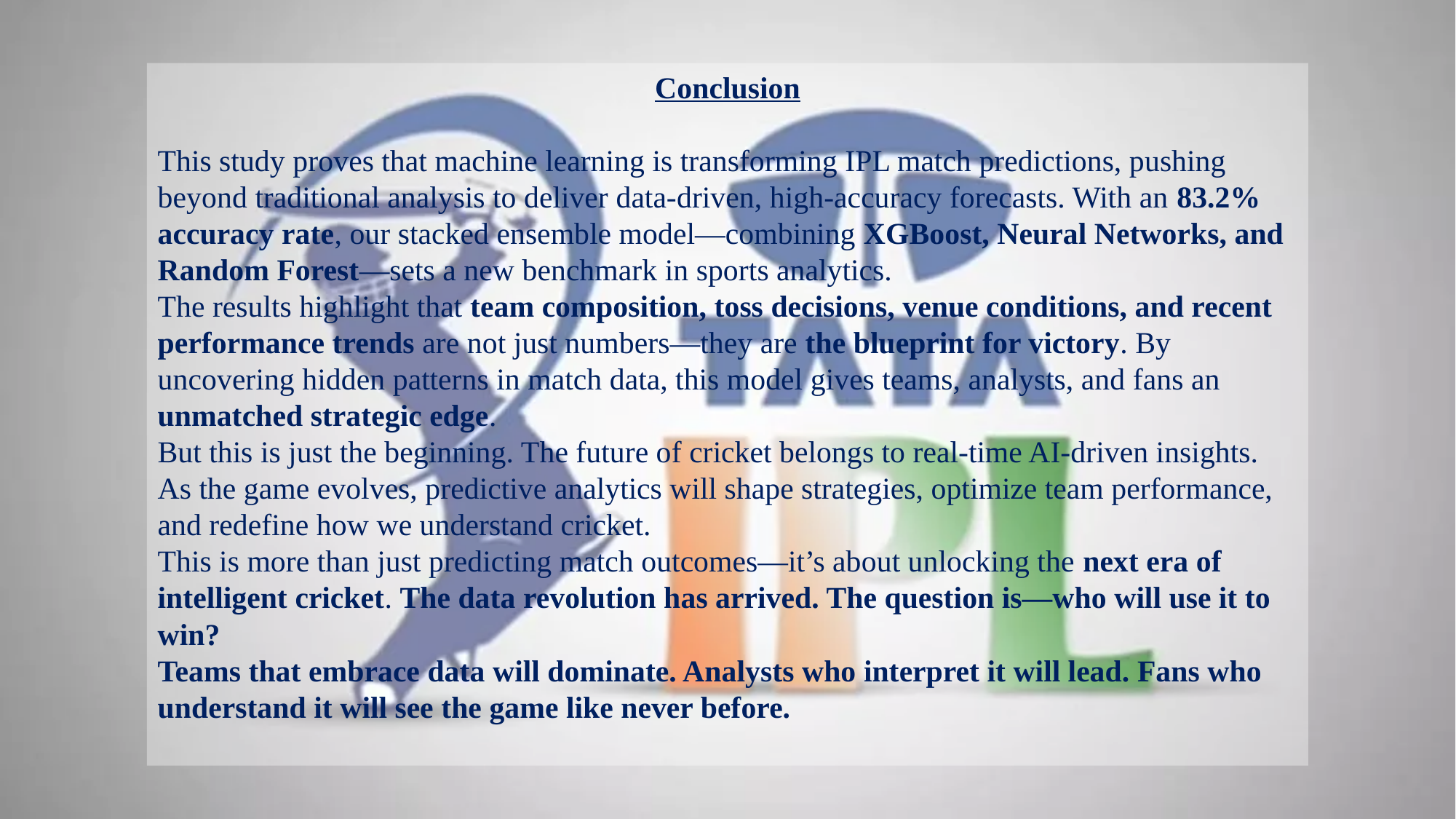

Conclusion

This study proves that machine learning is transforming IPL match predictions, pushing beyond traditional analysis to deliver data-driven, high-accuracy forecasts. With an 83.2% accuracy rate, our stacked ensemble model—combining XGBoost, Neural Networks, and Random Forest—sets a new benchmark in sports analytics.
The results highlight that team composition, toss decisions, venue conditions, and recent performance trends are not just numbers—they are the blueprint for victory. By uncovering hidden patterns in match data, this model gives teams, analysts, and fans an unmatched strategic edge.
But this is just the beginning. The future of cricket belongs to real-time AI-driven insights. As the game evolves, predictive analytics will shape strategies, optimize team performance, and redefine how we understand cricket.
This is more than just predicting match outcomes—it’s about unlocking the next era of intelligent cricket. The data revolution has arrived. The question is—who will use it to win?
Teams that embrace data will dominate. Analysts who interpret it will lead. Fans who understand it will see the game like never before.